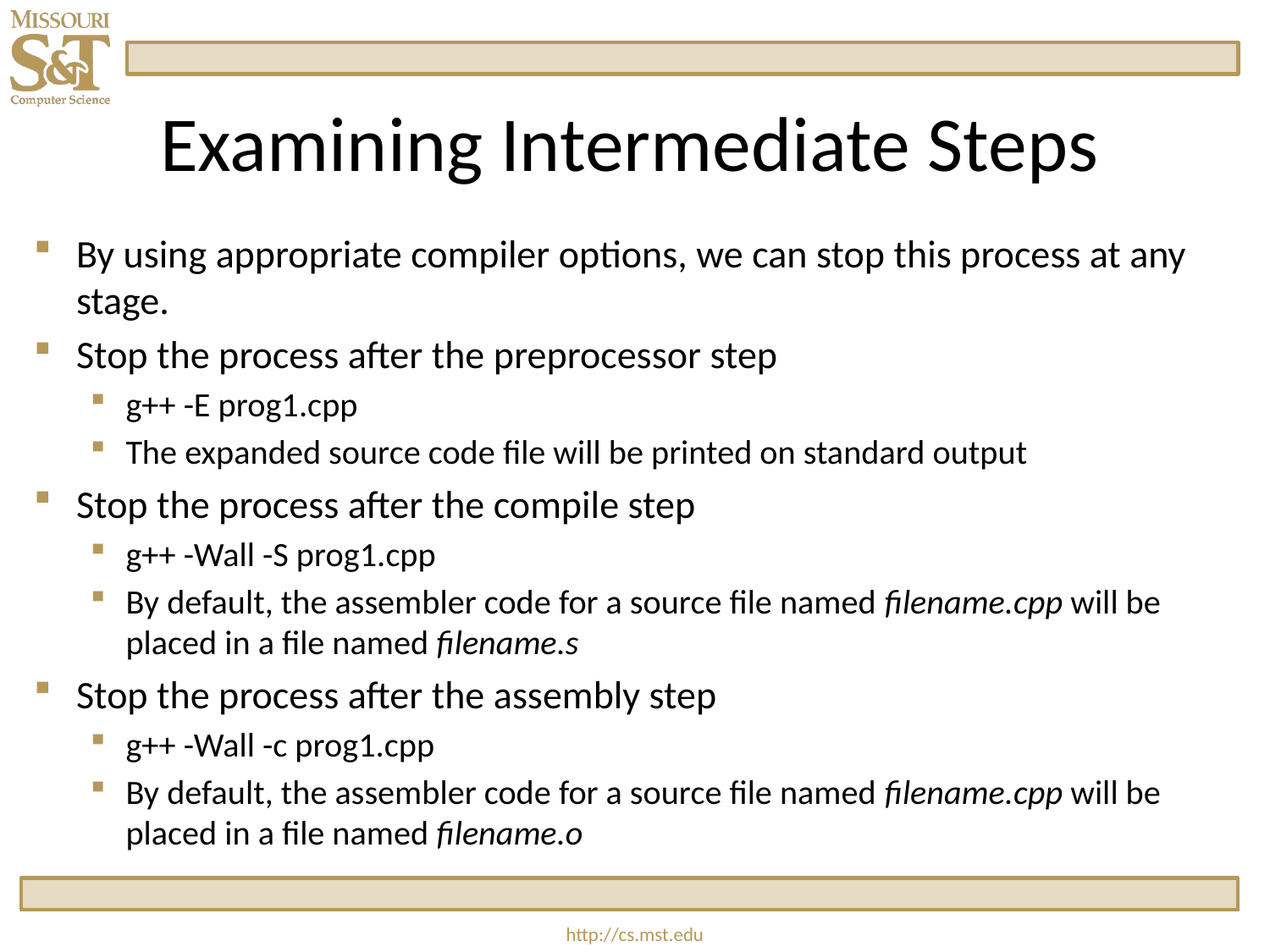

# Examining Intermediate Steps
By using appropriate compiler options, we can stop this process at any stage.
Stop the process after the preprocessor step
g++ -E prog1.cpp
The expanded source code file will be printed on standard output
Stop the process after the compile step
g++ -Wall -S prog1.cpp
By default, the assembler code for a source file named filename.cpp will be placed in a file named filename.s
Stop the process after the assembly step
g++ -Wall -c prog1.cpp
By default, the assembler code for a source file named filename.cpp will be placed in a file named filename.o